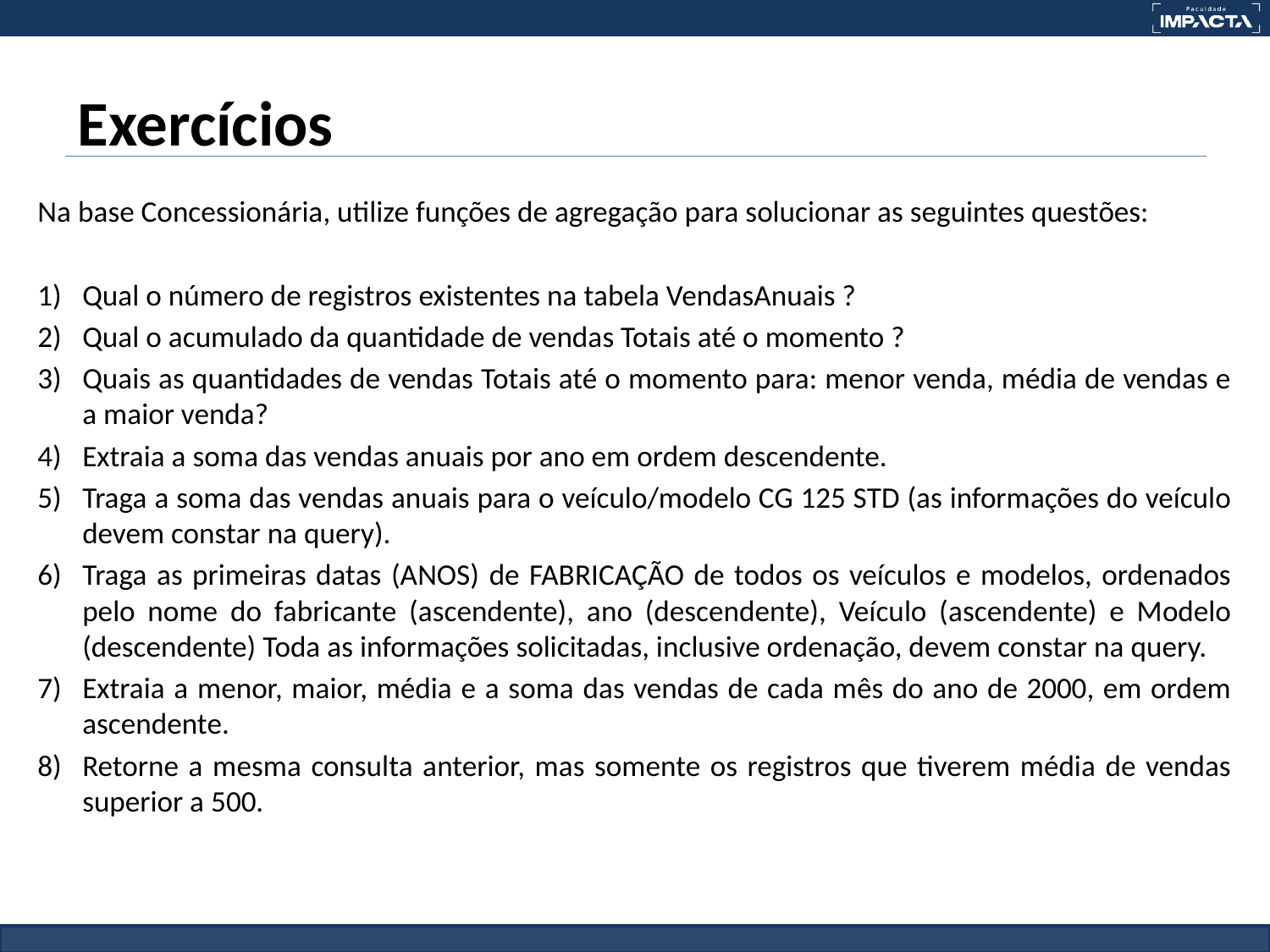

# Exercícios
Na base Concessionária, utilize funções de agregação para solucionar as seguintes questões:

Qual o número de registros existentes na tabela VendasAnuais ?
Qual o acumulado da quantidade de vendas Totais até o momento ?
Quais as quantidades de vendas Totais até o momento para: menor venda, média de vendas e a maior venda?
Extraia a soma das vendas anuais por ano em ordem descendente.
Traga a soma das vendas anuais para o veículo/modelo CG 125 STD (as informações do veículo devem constar na query).
Traga as primeiras datas (ANOS) de FABRICAÇÃO de todos os veículos e modelos, ordenados pelo nome do fabricante (ascendente), ano (descendente), Veículo (ascendente) e Modelo (descendente) Toda as informações solicitadas, inclusive ordenação, devem constar na query.
Extraia a menor, maior, média e a soma das vendas de cada mês do ano de 2000, em ordem ascendente.
Retorne a mesma consulta anterior, mas somente os registros que tiverem média de vendas superior a 500.